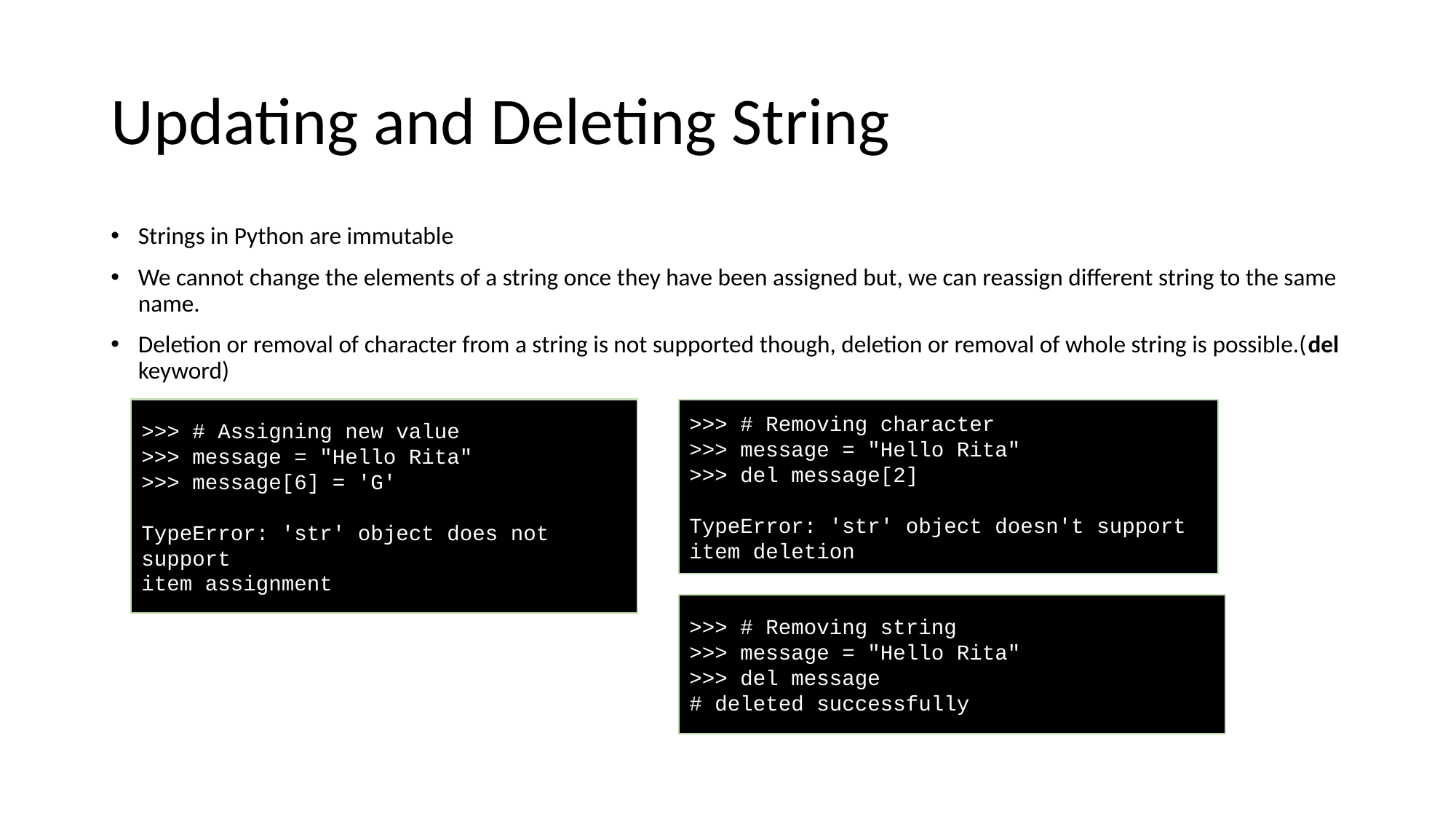

# Updating and Deleting String
Strings in Python are immutable
We cannot change the elements of a string once they have been assigned but, we can reassign different string to the same name.
Deletion or removal of character from a string is not supported though, deletion or removal of whole string is possible.(del keyword)

>>> # Assigning new value
>>> message = "Hello Rita"
>>> message[6] = 'G'

TypeError: 'str' object does not support
item assignment
>>> # Removing character
>>> message = "Hello Rita"
>>> del message[2]

TypeError: 'str' object doesn't support item deletion
>>> # Removing string
>>> message = "Hello Rita"
>>> del message
# deleted successfully